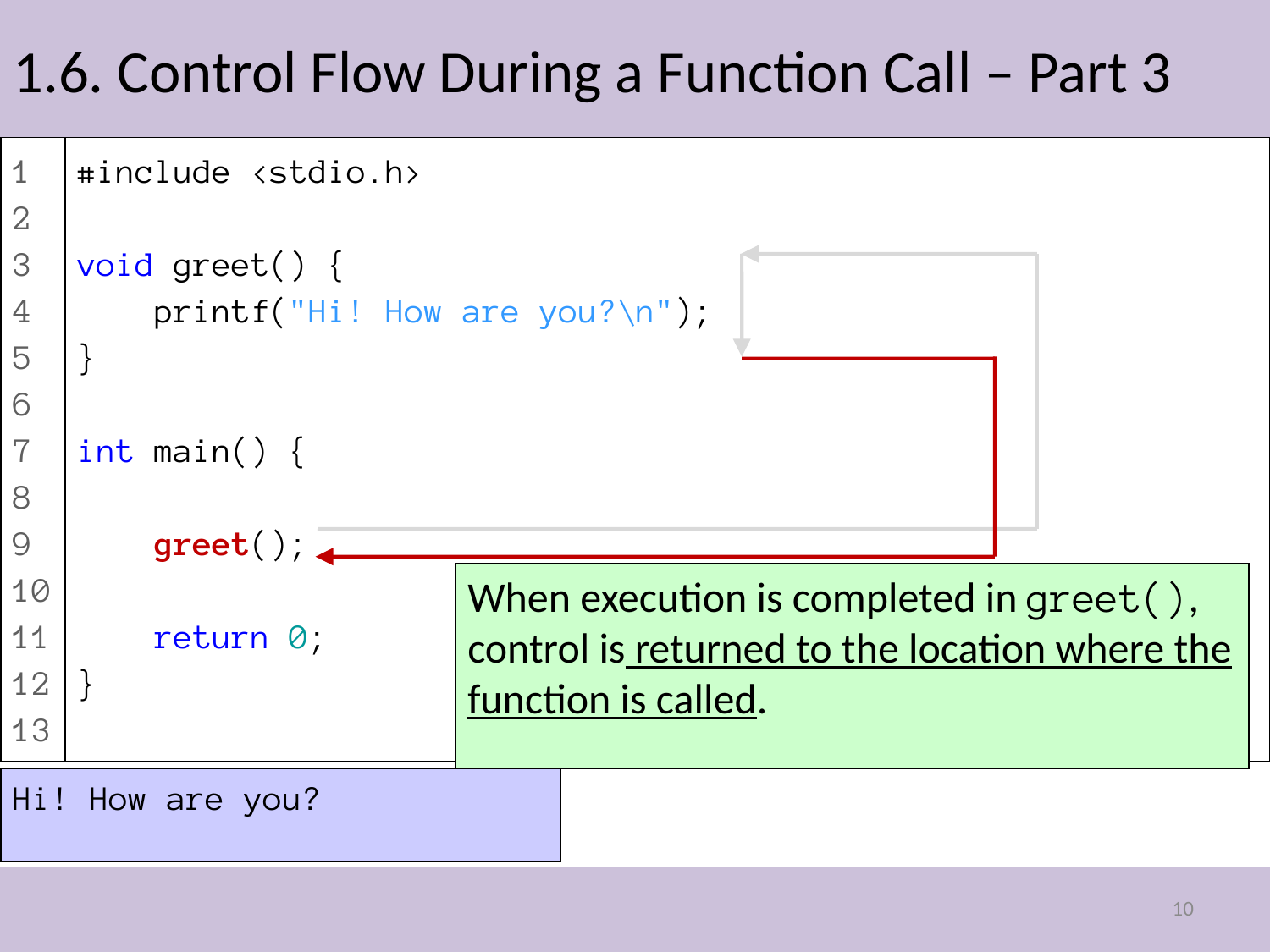

# 1.6. Control Flow During a Function Call – Part 3
#include <stdio.h>

void greet() {
    printf("Hi! How are you?\n");
}

int main() {

    greet();

    return 0;
}
1
2
3
4
5
6
7
8
9
10
11
12
13

When execution is completed in greet(), control is returned to the location where the function is called.
Hi! How are you?
10